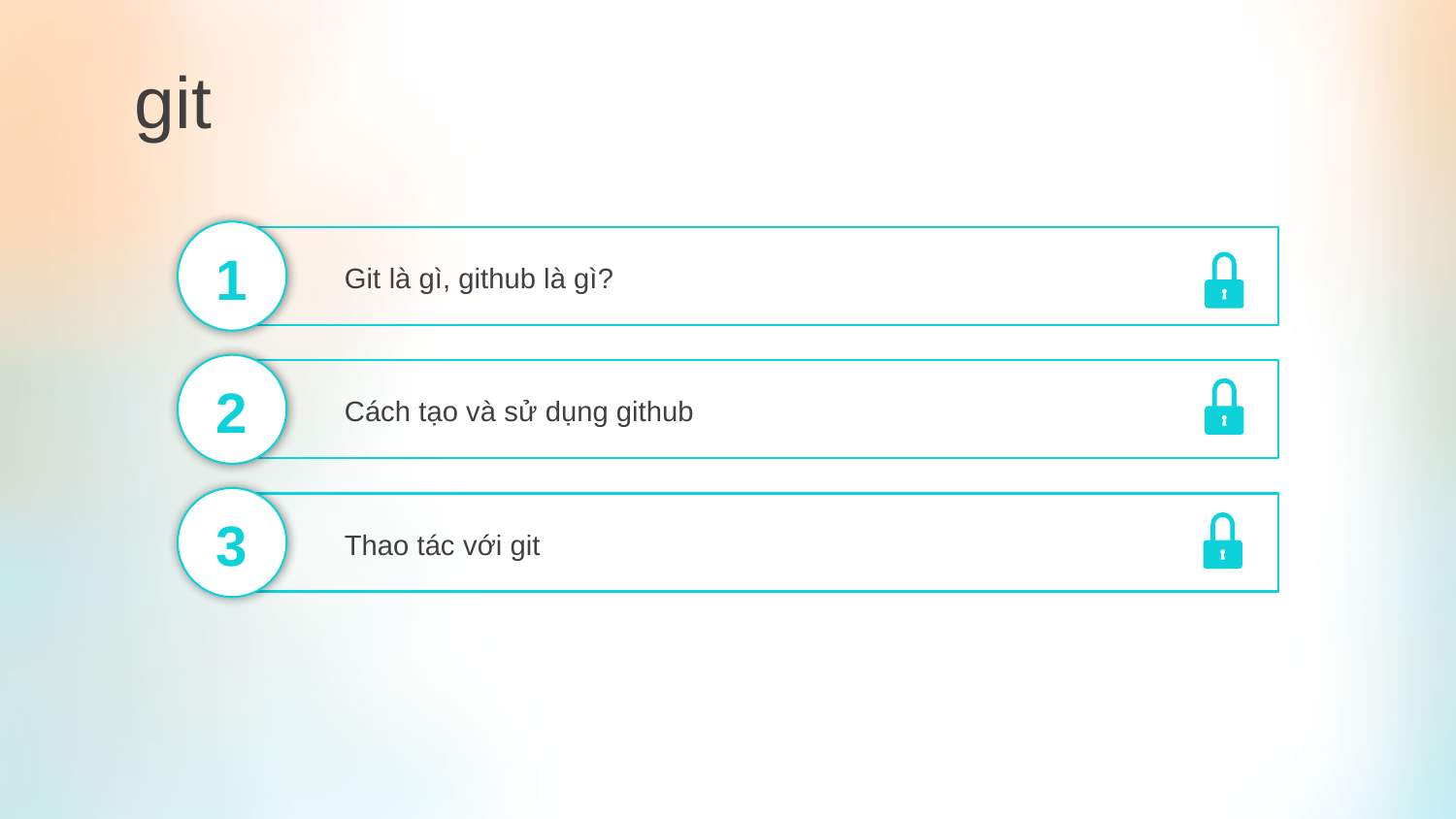

git

1

Git là gì, github là gì?

2

Cách tạo và sử dụng github

3

Thao tác với git